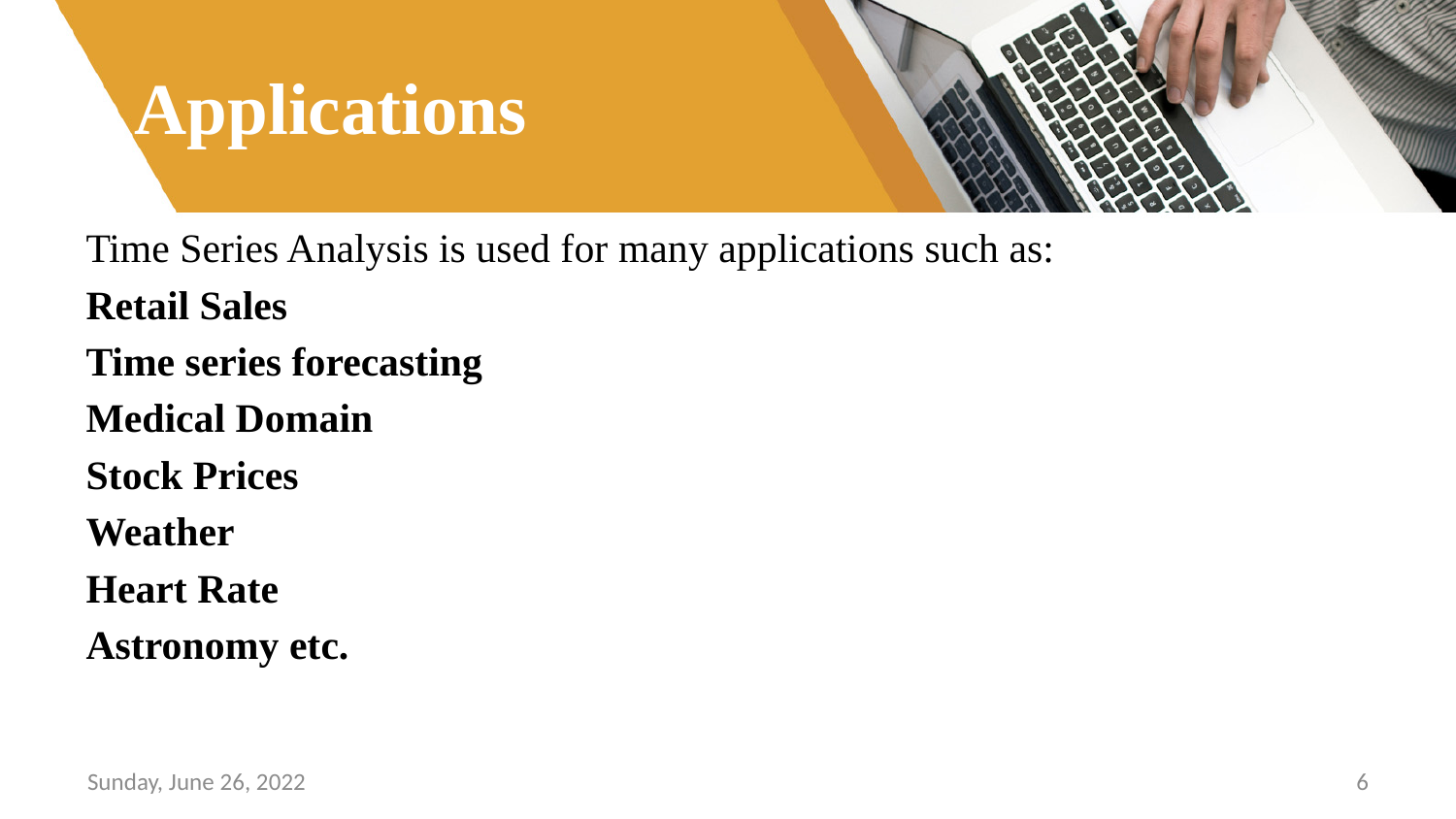

# Applications
Time Series Analysis is used for many applications such as:
Retail Sales
Time series forecasting
Medical Domain
Stock Prices
Weather
Heart Rate
Astronomy etc.

Sunday, June 26, 2022
6